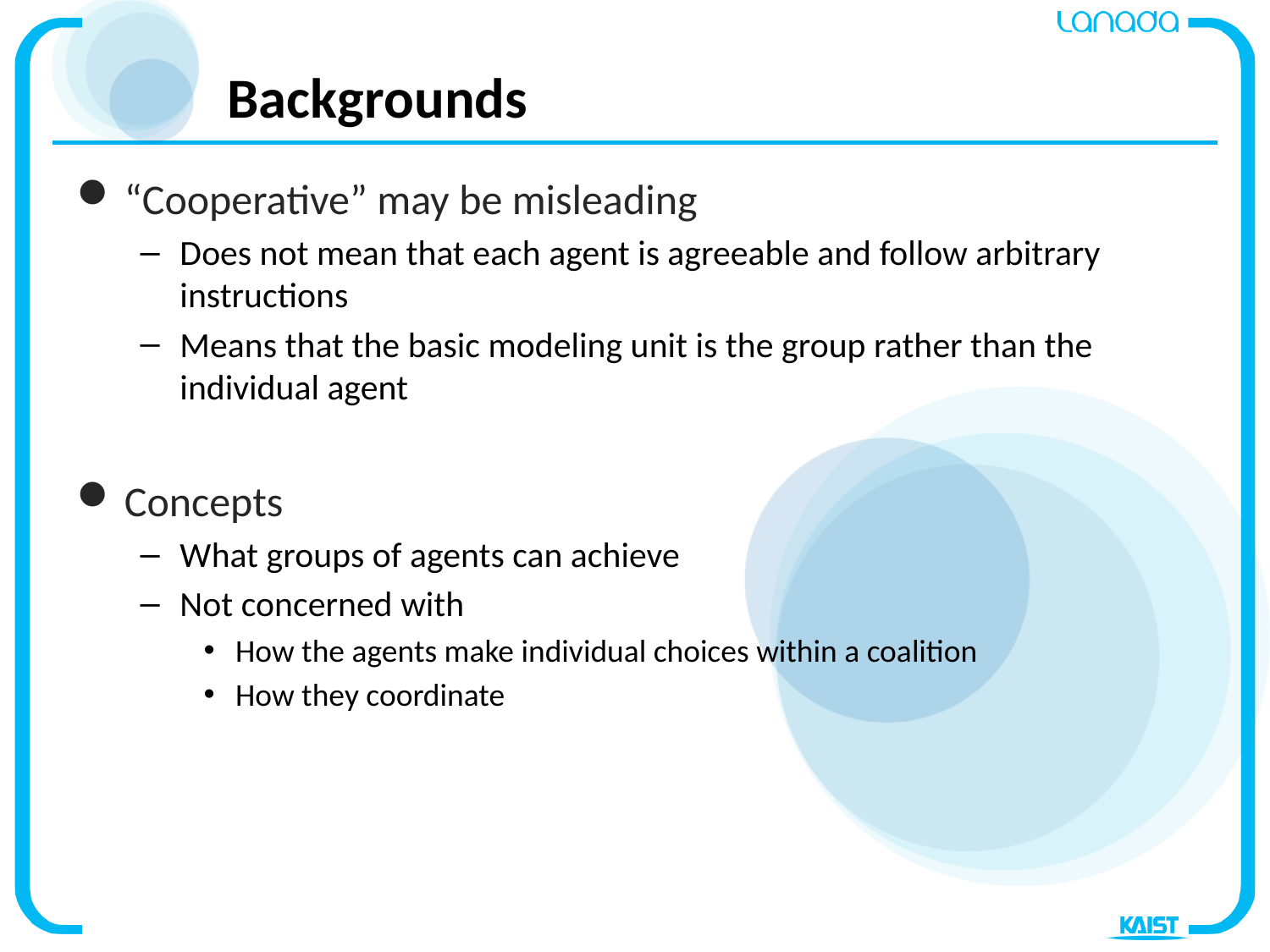

# Backgrounds
“Cooperative” may be misleading
Does not mean that each agent is agreeable and follow arbitrary instructions
Means that the basic modeling unit is the group rather than the individual agent

Concepts
What groups of agents can achieve
Not concerned with
How the agents make individual choices within a coalition
How they coordinate